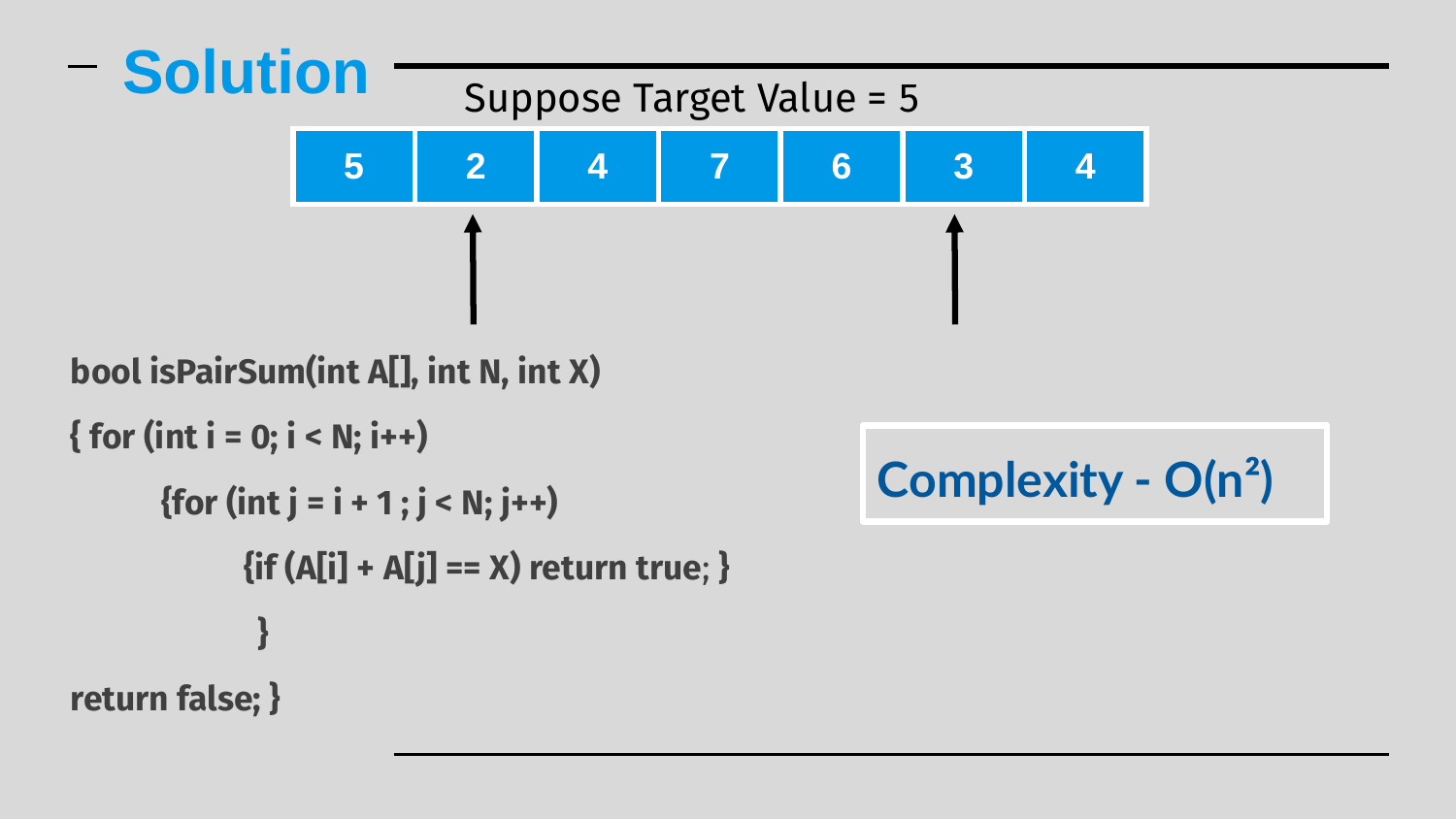

Solution

Suppose Target Value = 5
| 5 | 2 | 4 | 7 | 6 | 3 | 4 |
| --- | --- | --- | --- | --- | --- | --- |
bool isPairSum(int A[], int N, int X)
{ for (int i = 0; i < N; i++)
           {for (int j = i + 1 ; j < N; j++)
                     {if (A[i] + A[j] == X) return true; }
 	     }
return false; }
Complexity - O(n²)